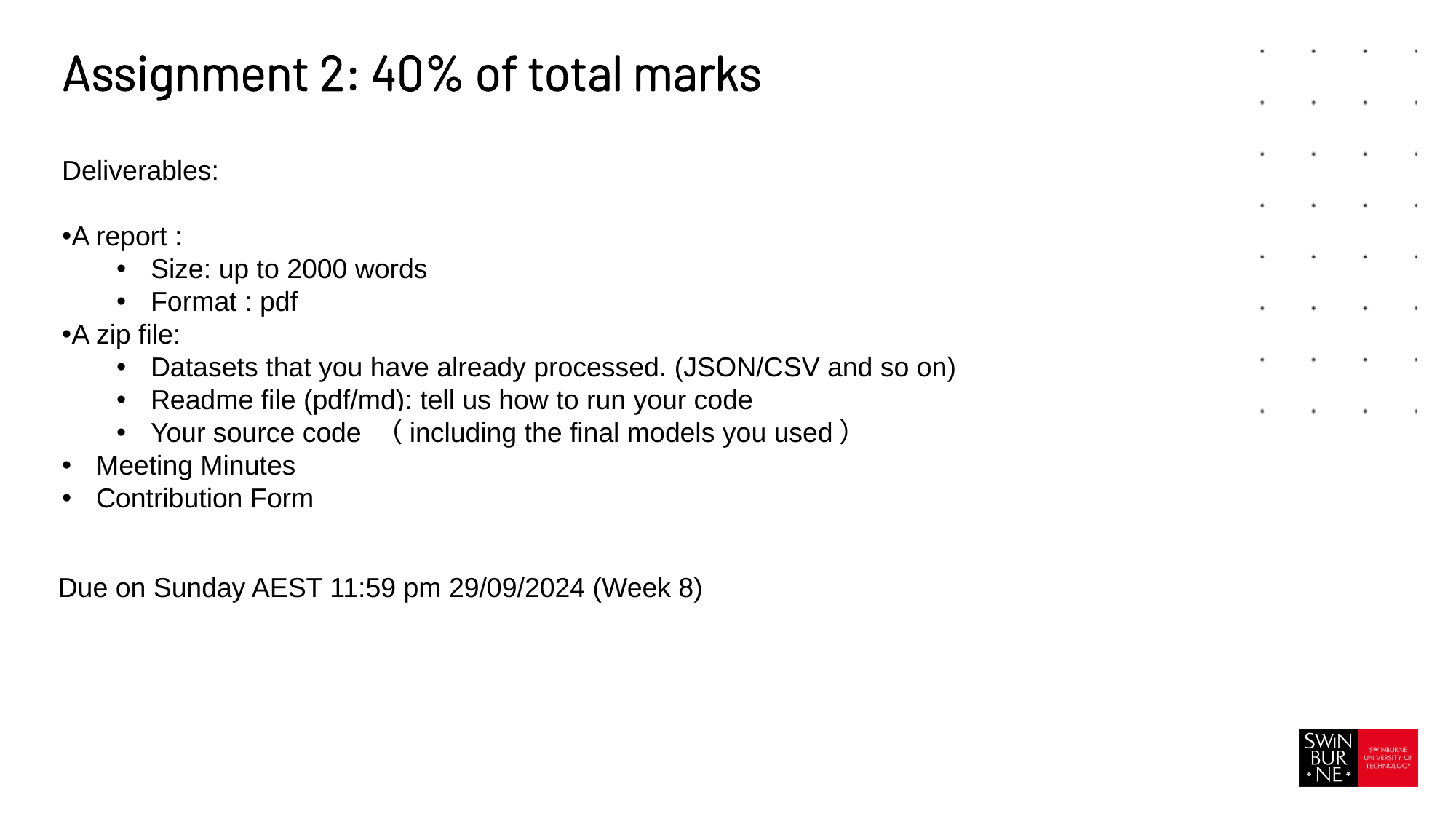

# Assignment 2: 40% of total marks
Deliverables:

A report :
Size: up to 2000 words
Format : pdf
A zip file:
Datasets that you have already processed. (JSON/CSV and so on)
Readme file (pdf/md): tell us how to run your code
Your source code （including the final models you used）
Meeting Minutes
Contribution Form
Due on Sunday AEST 11:59 pm 29/09/2024 (Week 8)